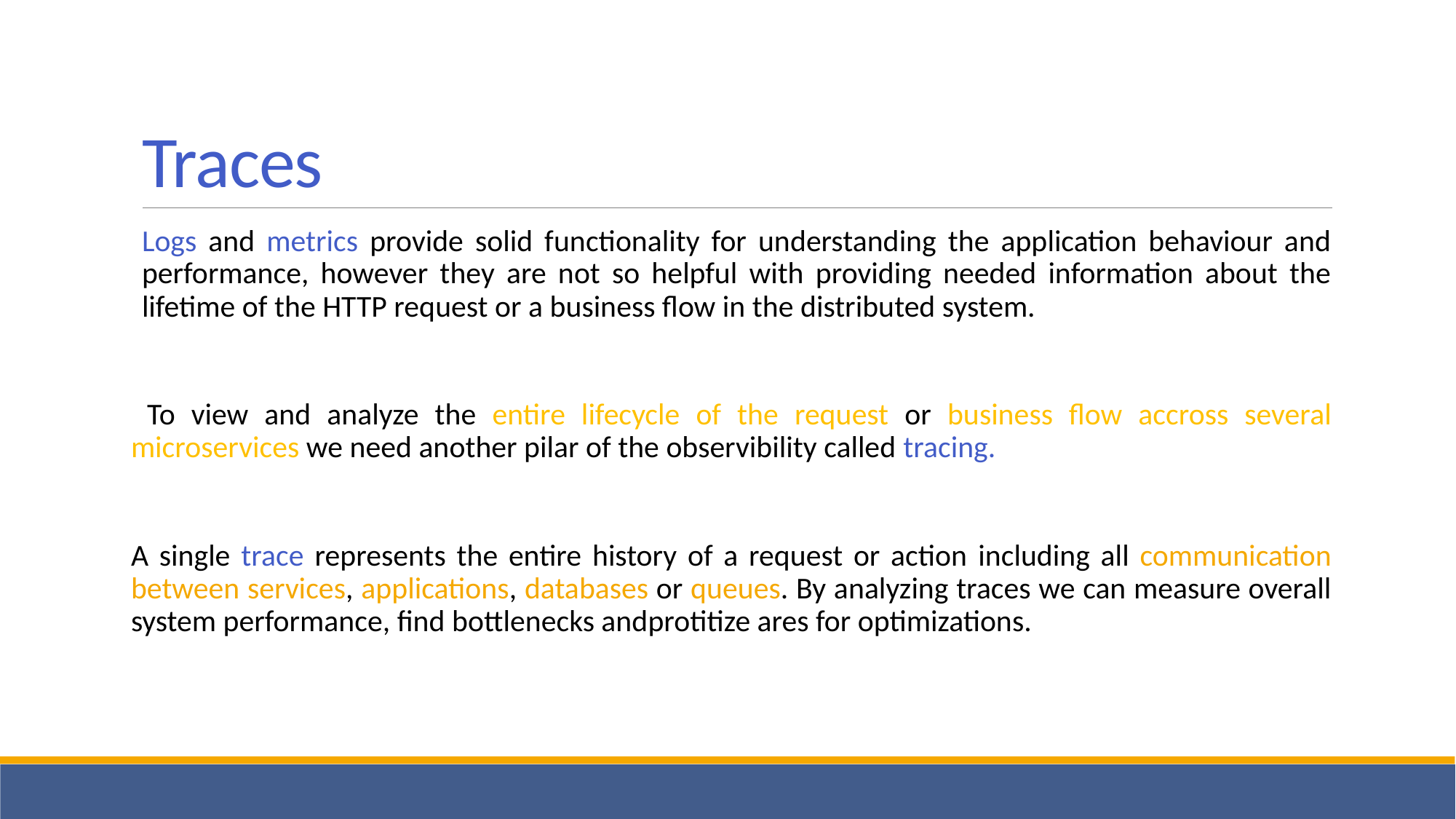

# Traces
Logs and metrics provide solid functionality for understanding the application behaviour and performance, however they are not so helpful with providing needed information about the lifetime of the HTTP request or a business flow in the distributed system.

 To view and analyze the entire lifecycle of the request or business flow accross several microservices we need another pilar of the observibility called tracing.

A single trace represents the entire history of a request or action including all communication between services, applications, databases or queues. By analyzing traces we can measure overall system performance, find bottlenecks andprotitize ares for optimizations.